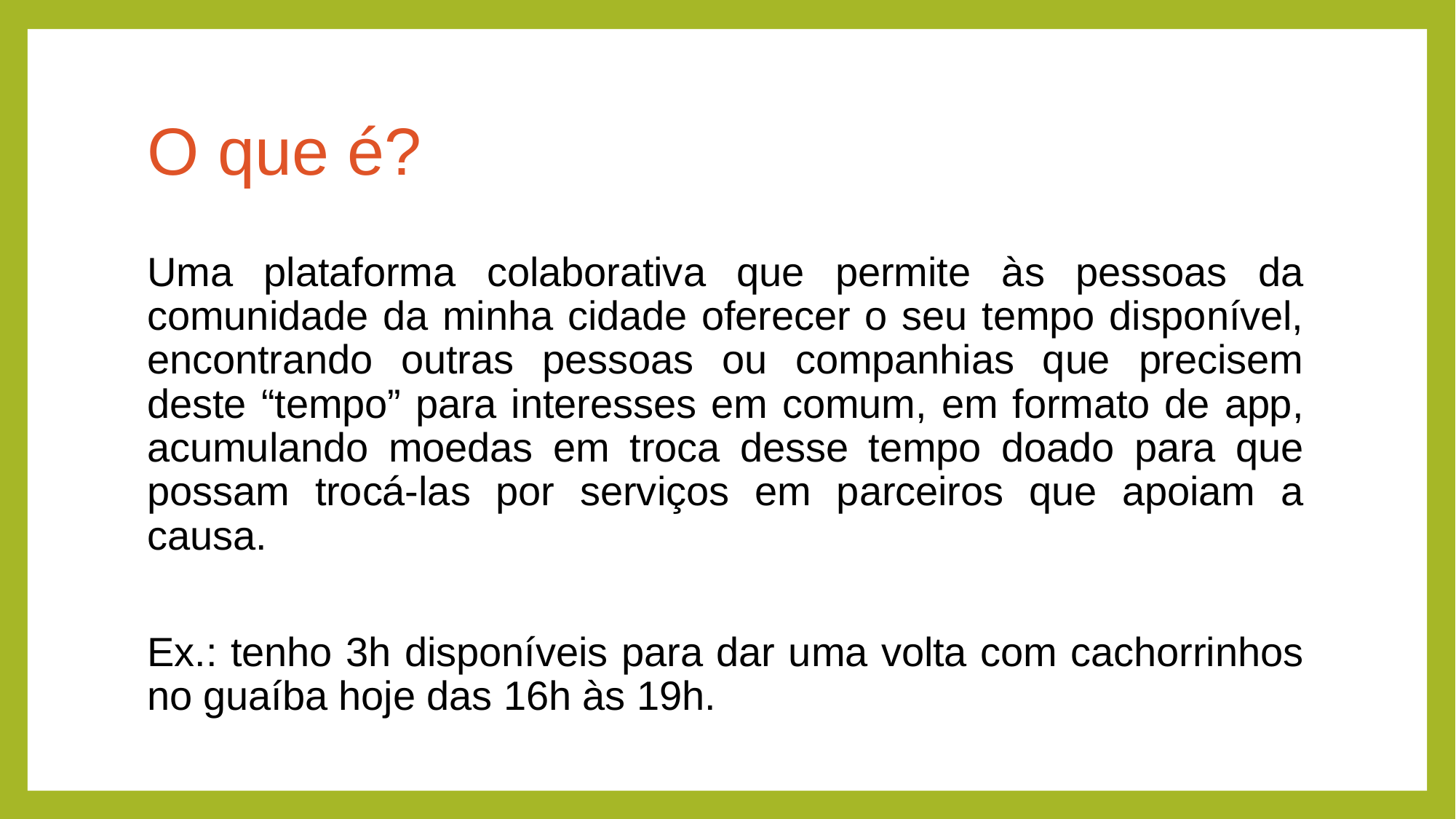

# O que é?
Uma plataforma colaborativa que permite às pessoas da comunidade da minha cidade oferecer o seu tempo disponível, encontrando outras pessoas ou companhias que precisem deste “tempo” para interesses em comum, em formato de app, acumulando moedas em troca desse tempo doado para que possam trocá-las por serviços em parceiros que apoiam a causa.

Ex.: tenho 3h disponíveis para dar uma volta com cachorrinhos no guaíba hoje das 16h às 19h.